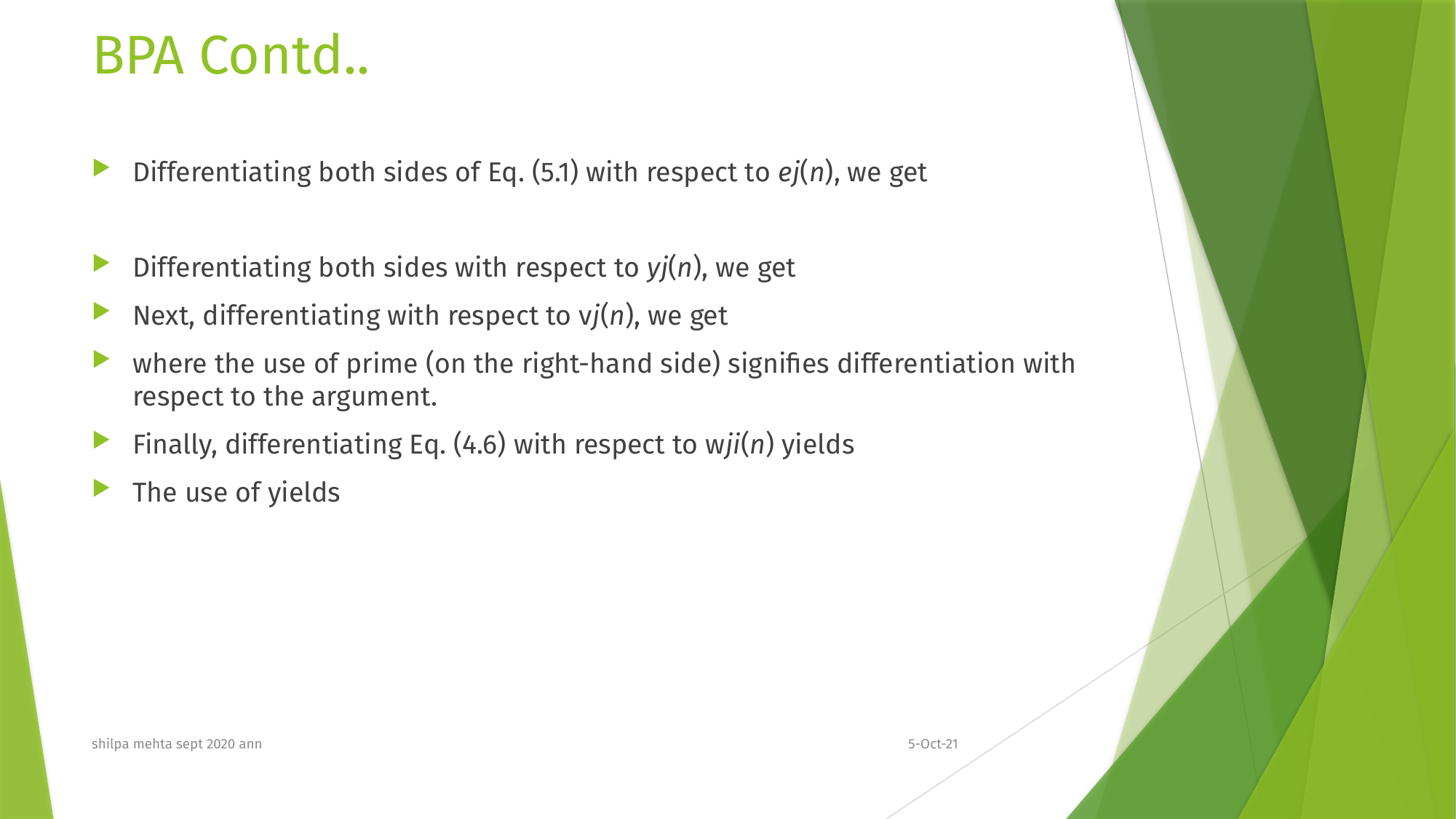

# BPA Contd..
Differentiating both sides of Eq. (5.1) with respect to ej(n), we get

Differentiating both sides with respect to yj(n), we get
Next, differentiating with respect to vj(n), we get
where the use of prime (on the right-hand side) signifies differentiation with respect to the argument.
Finally, differentiating Eq. (4.6) with respect to wji(n) yields
The use of yields
shilpa mehta sept 2020 ann
5-Oct-21